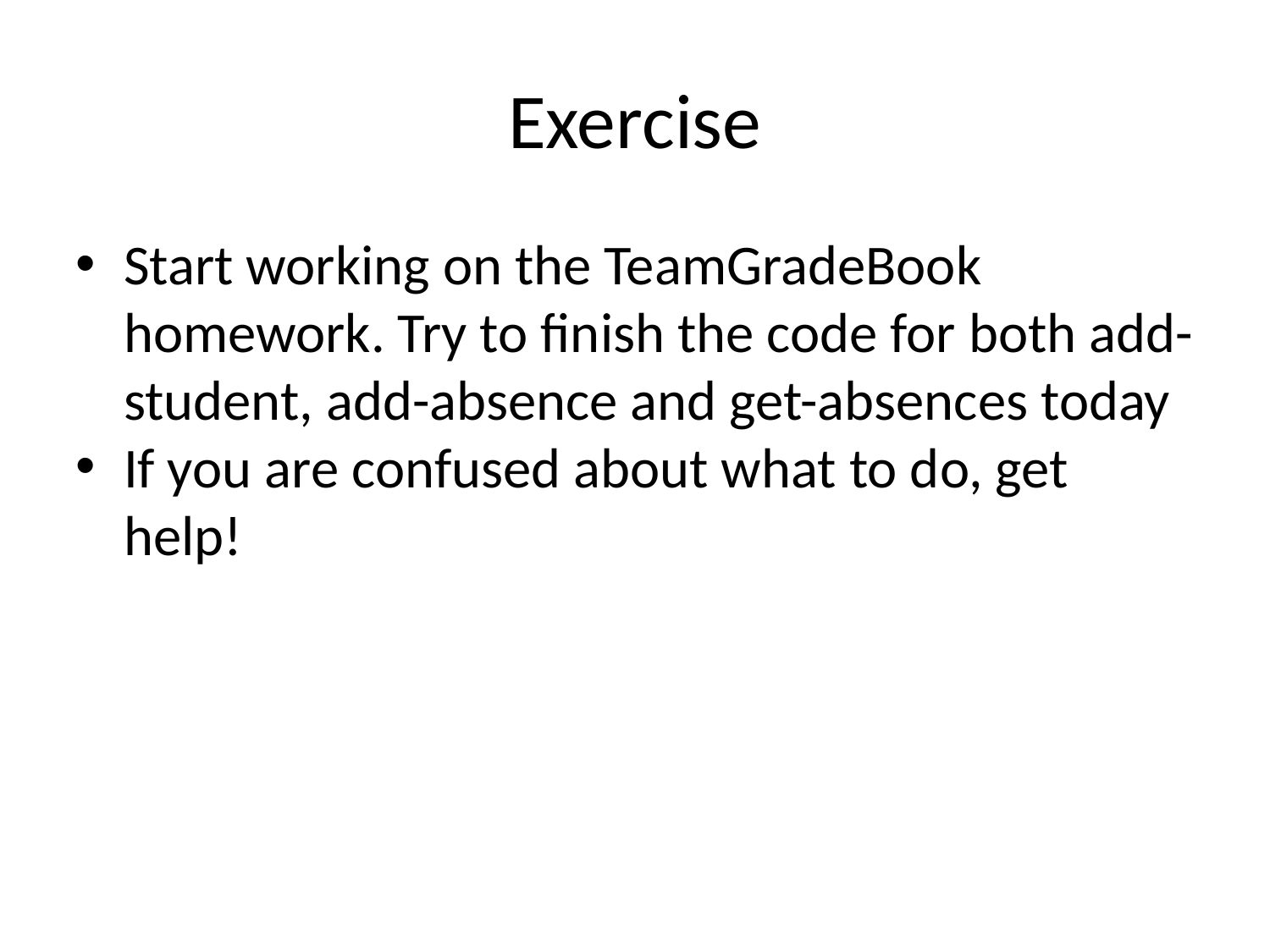

Exercise
Start working on the TeamGradeBook homework. Try to finish the code for both add-student, add-absence and get-absences today
If you are confused about what to do, get help!